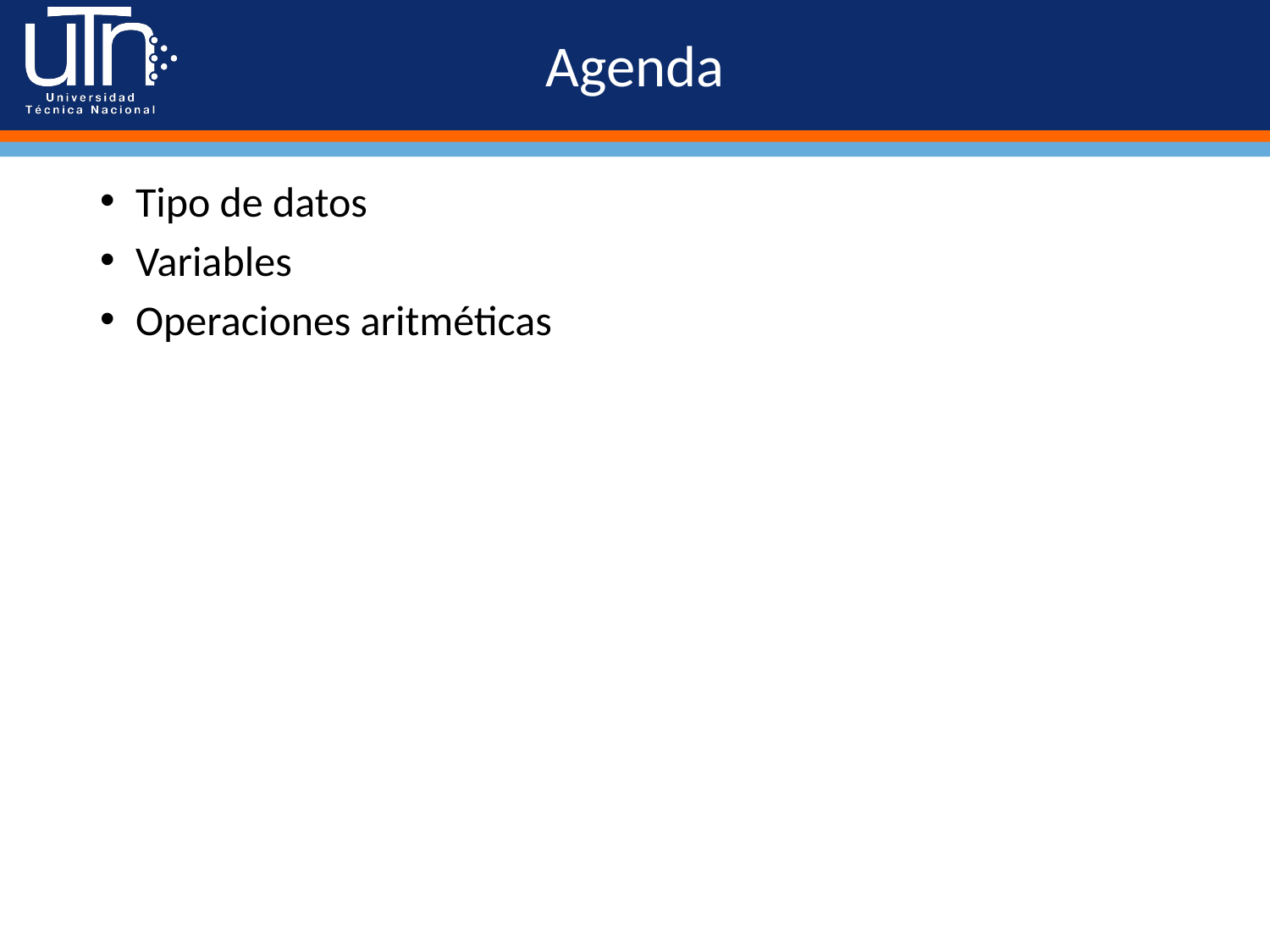

# Agenda
Tipo de datos
Variables
Operaciones aritméticas